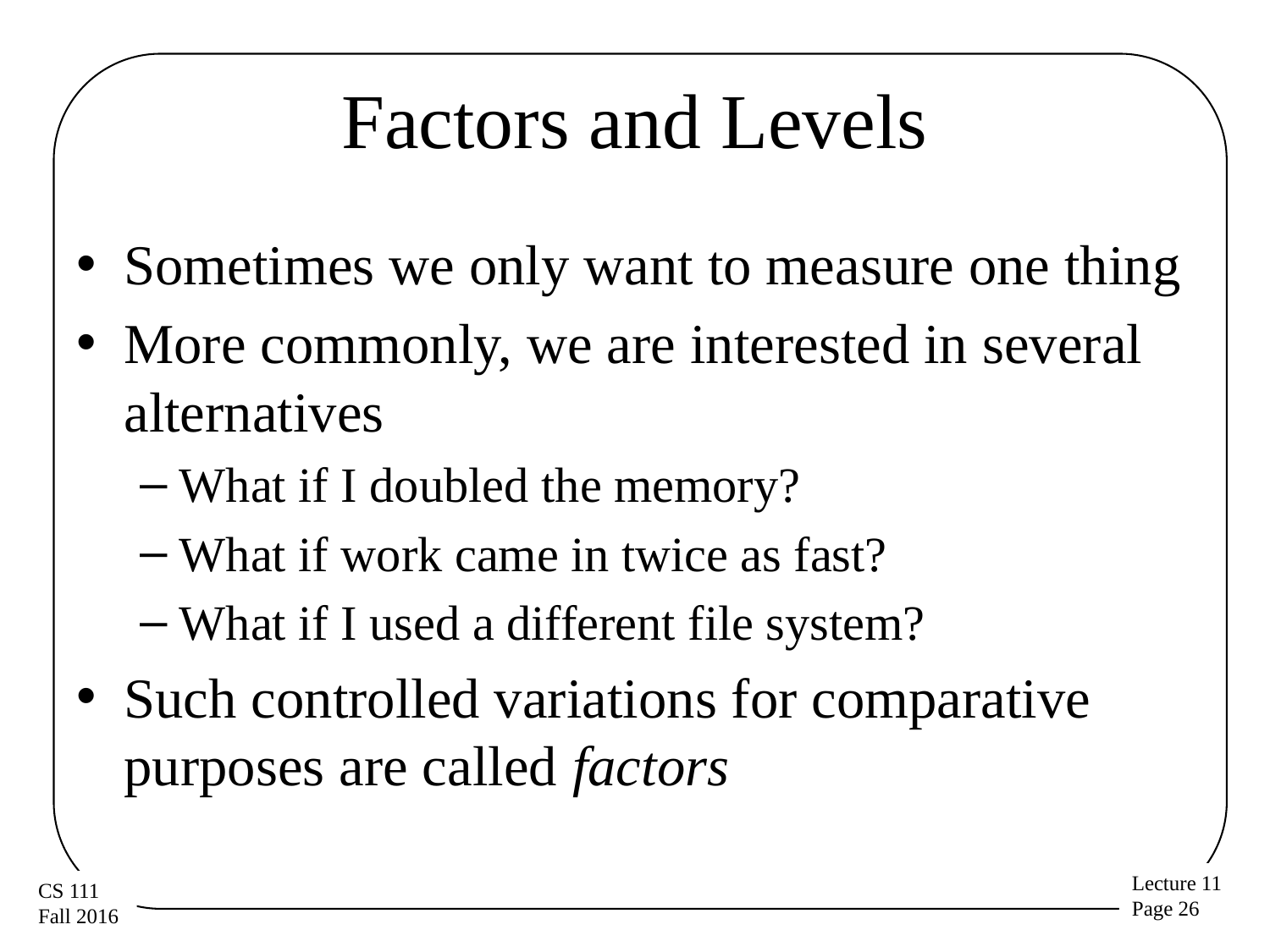

# Factors and Levels
Sometimes we only want to measure one thing
More commonly, we are interested in several alternatives
What if I doubled the memory?
What if work came in twice as fast?
What if I used a different file system?
Such controlled variations for comparative purposes are called factors